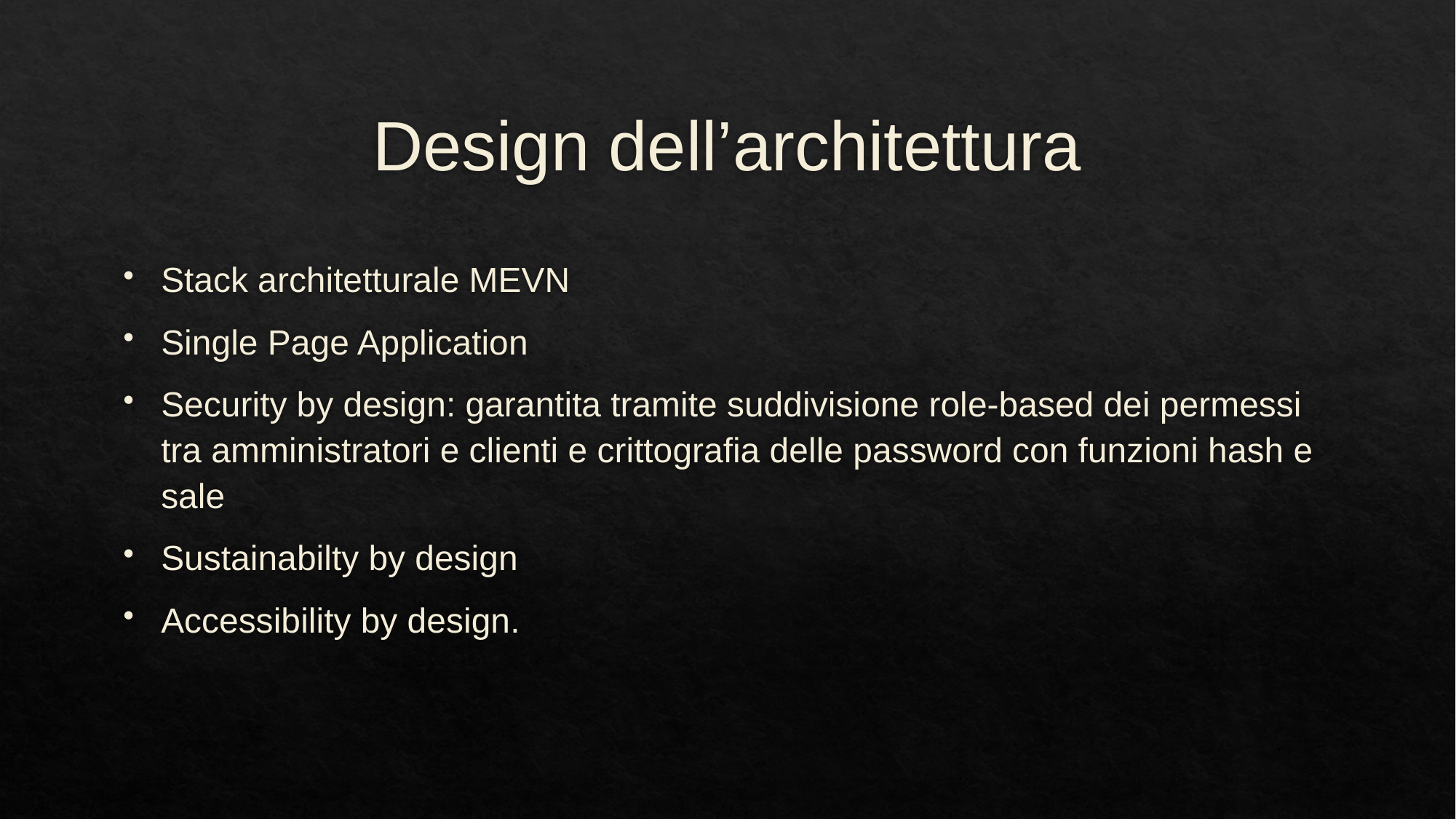

# Design dell’architettura
Stack architetturale MEVN
Single Page Application
Security by design: garantita tramite suddivisione role-based dei permessi tra amministratori e clienti e crittografia delle password con funzioni hash e sale
Sustainabilty by design
Accessibility by design.